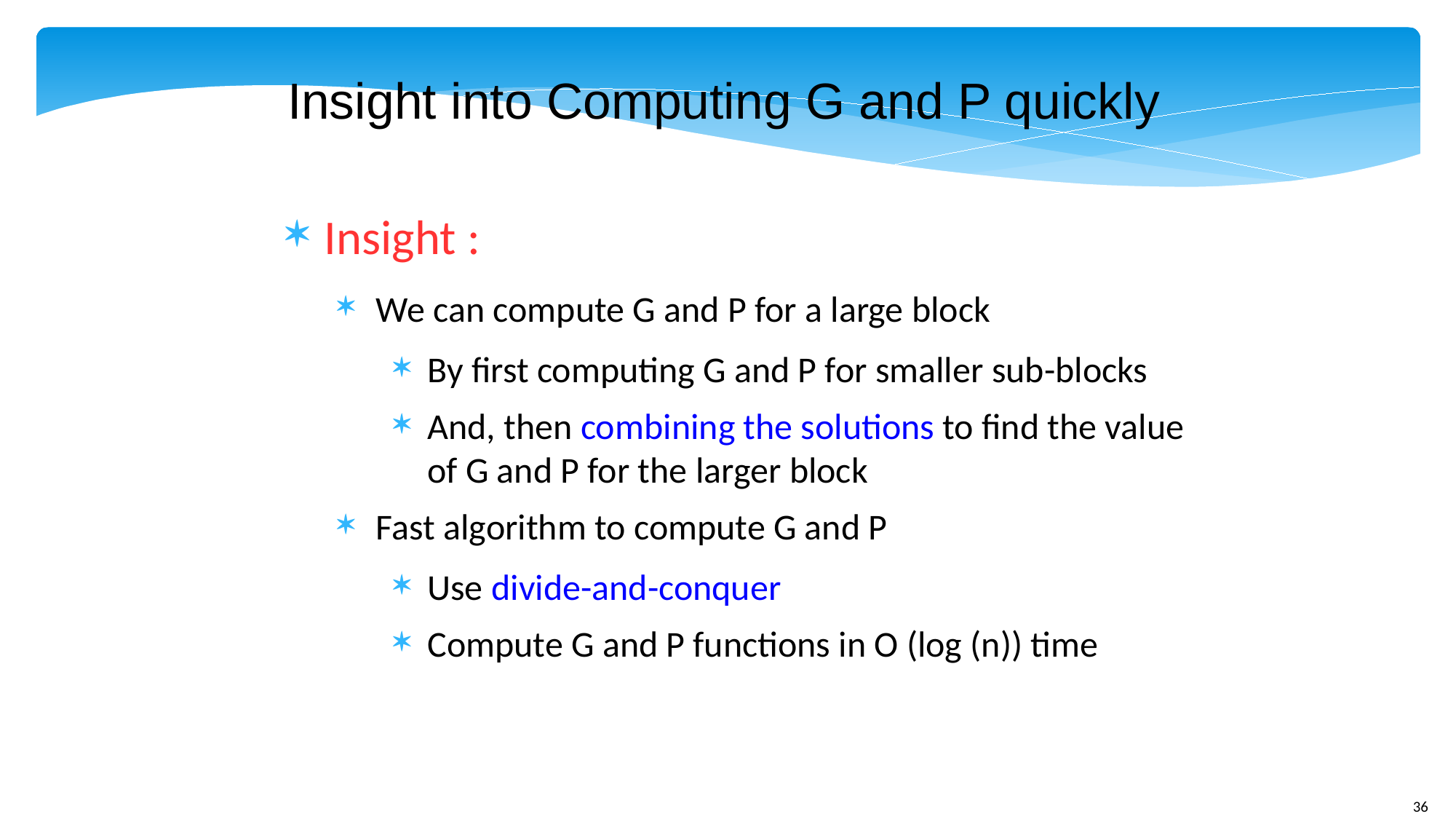

Insight into Computing G and P quickly
Insight :
We can compute G and P for a large block
By first computing G and P for smaller sub-blocks
And, then combining the solutions to find the value of G and P for the larger block
Fast algorithm to compute G and P
Use divide-and-conquer
Compute G and P functions in O (log (n)) time